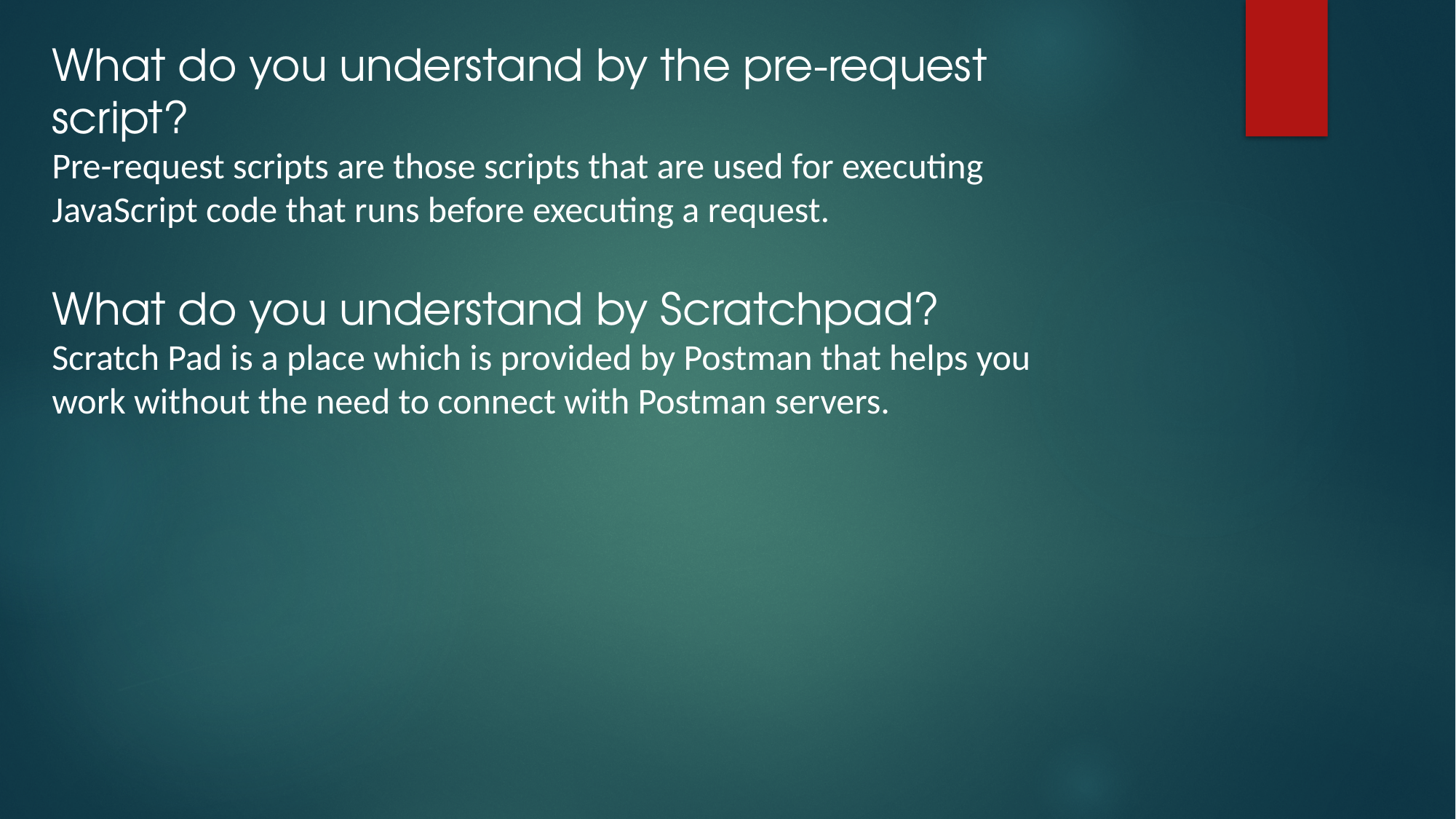

What do you understand by the pre-request script?
Pre-request scripts are those scripts that are used for executing JavaScript code that runs before executing a request.

What do you understand by Scratchpad?
Scratch Pad is a place which is provided by Postman that helps you work without the need to connect with Postman servers.